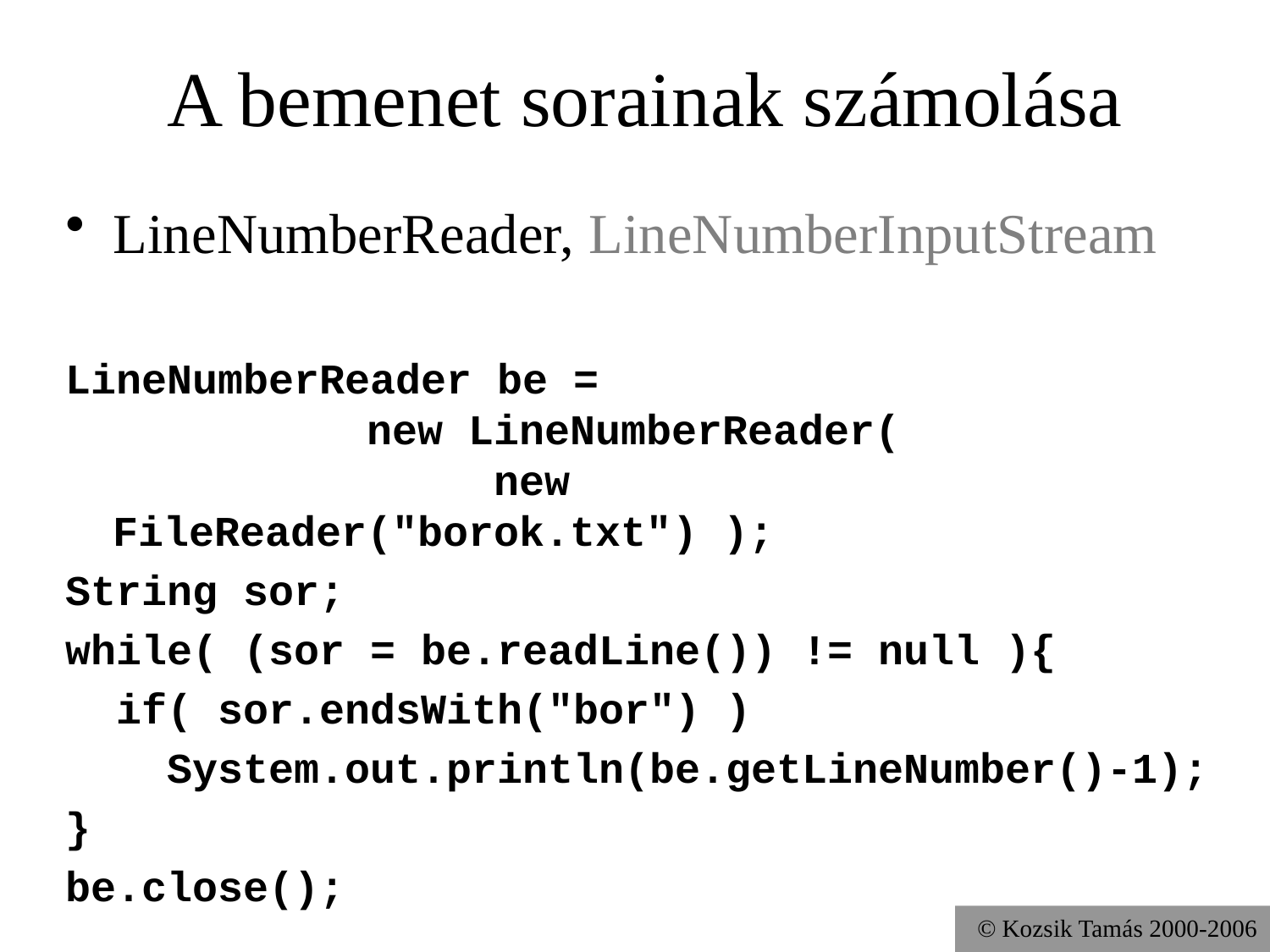

# A bemenet sorainak számolása
LineNumberReader, LineNumberInputStream

LineNumberReader be =
		new LineNumberReader(
			new FileReader("borok.txt") );
String sor;
while( (sor = be.readLine()) != null ){
  if( sor.endsWith("bor") )
    System.out.println(be.getLineNumber()-1);
}
be.close();
© Kozsik Tamás 2000-2006